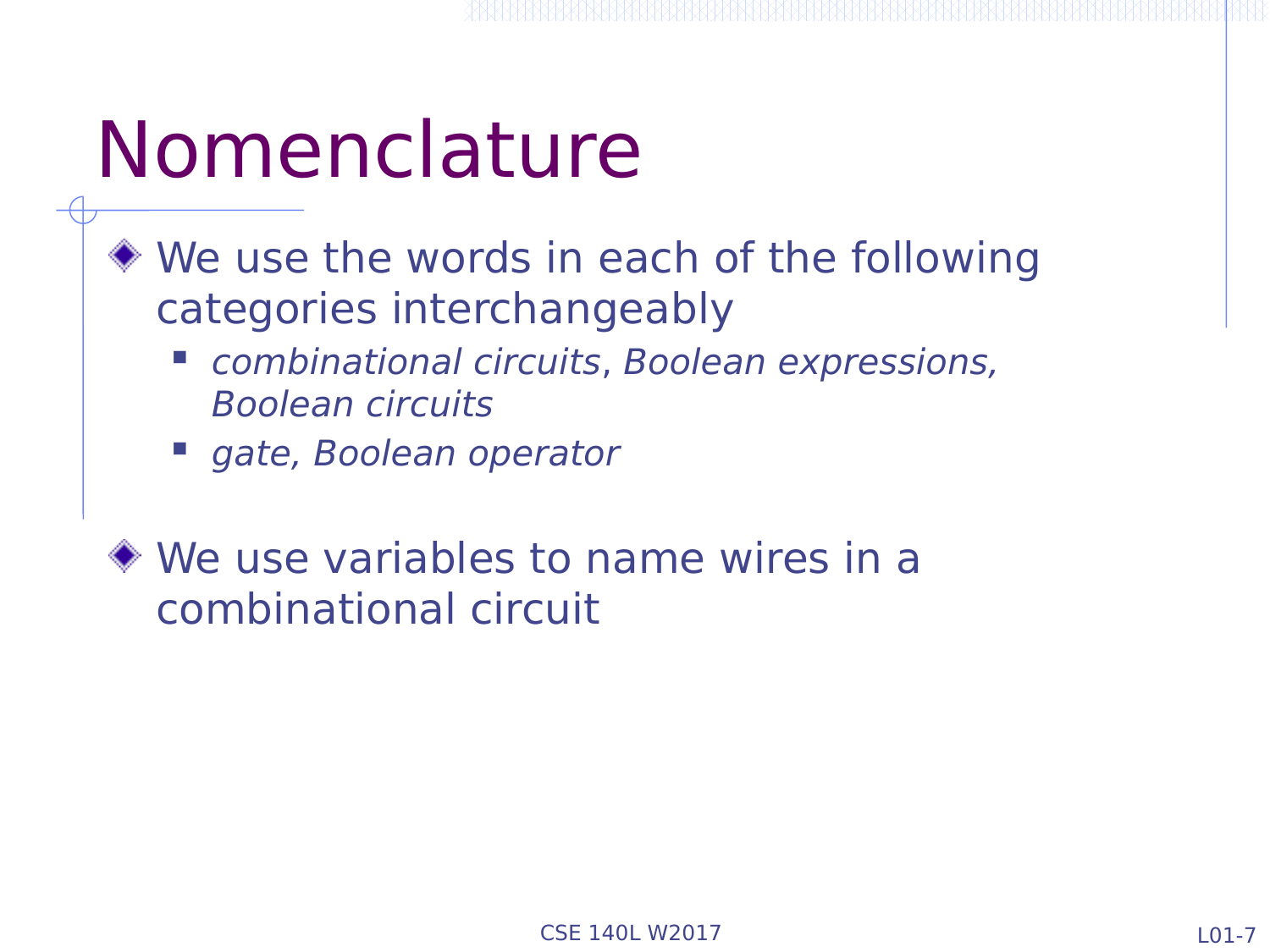

# Nomenclature
We use the words in each of the following categories interchangeably
combinational circuits, Boolean expressions,  Boolean circuits
gate, Boolean operator

We use variables to name wires in a combinational circuit

CSE 140L W2017
L01-7